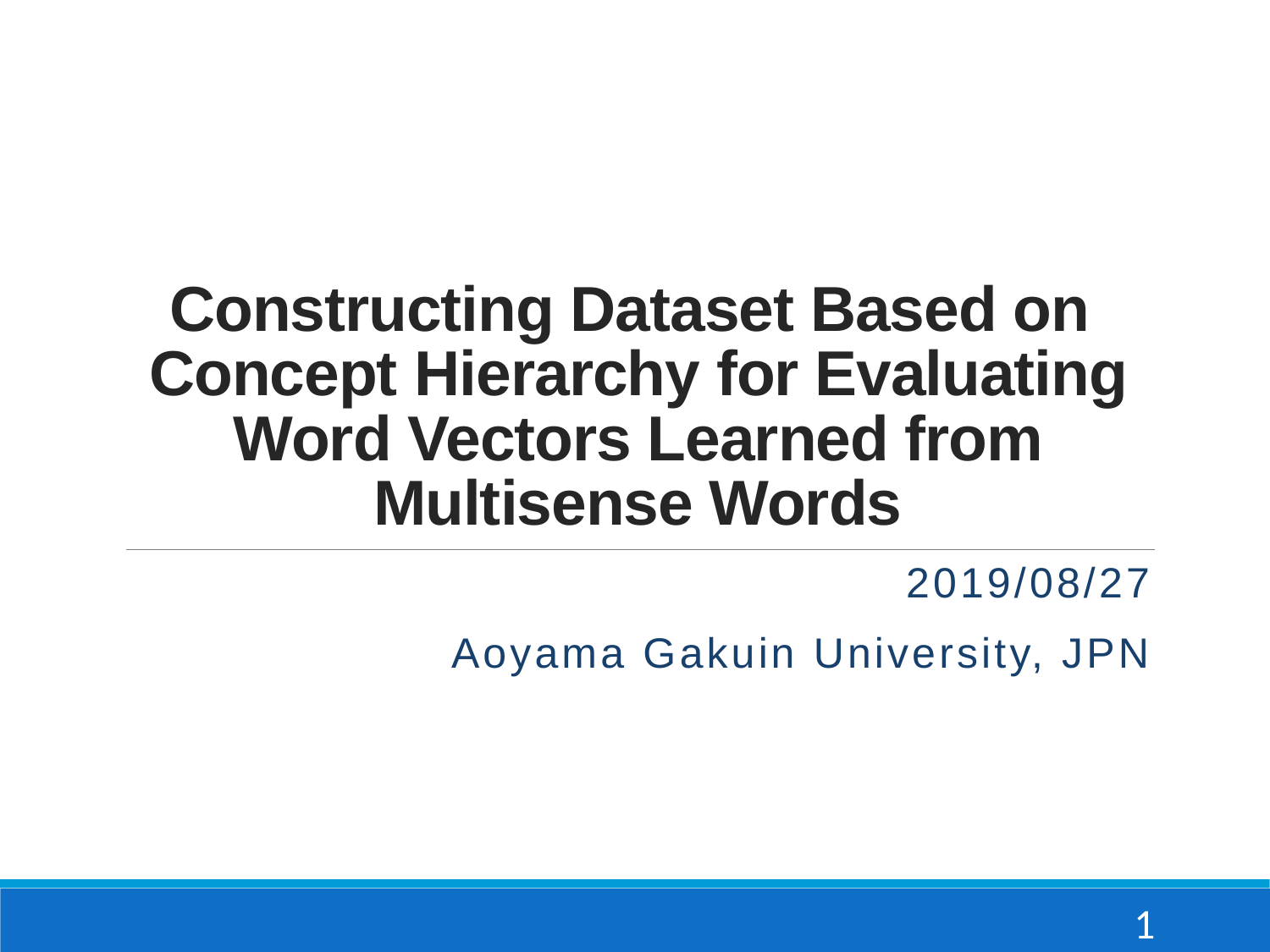

# Constructing Dataset Based on Concept Hierarchy for Evaluating Word Vectors Learned from Multisense Words
2019/08/27
Aoyama Gakuin University, JPN

1